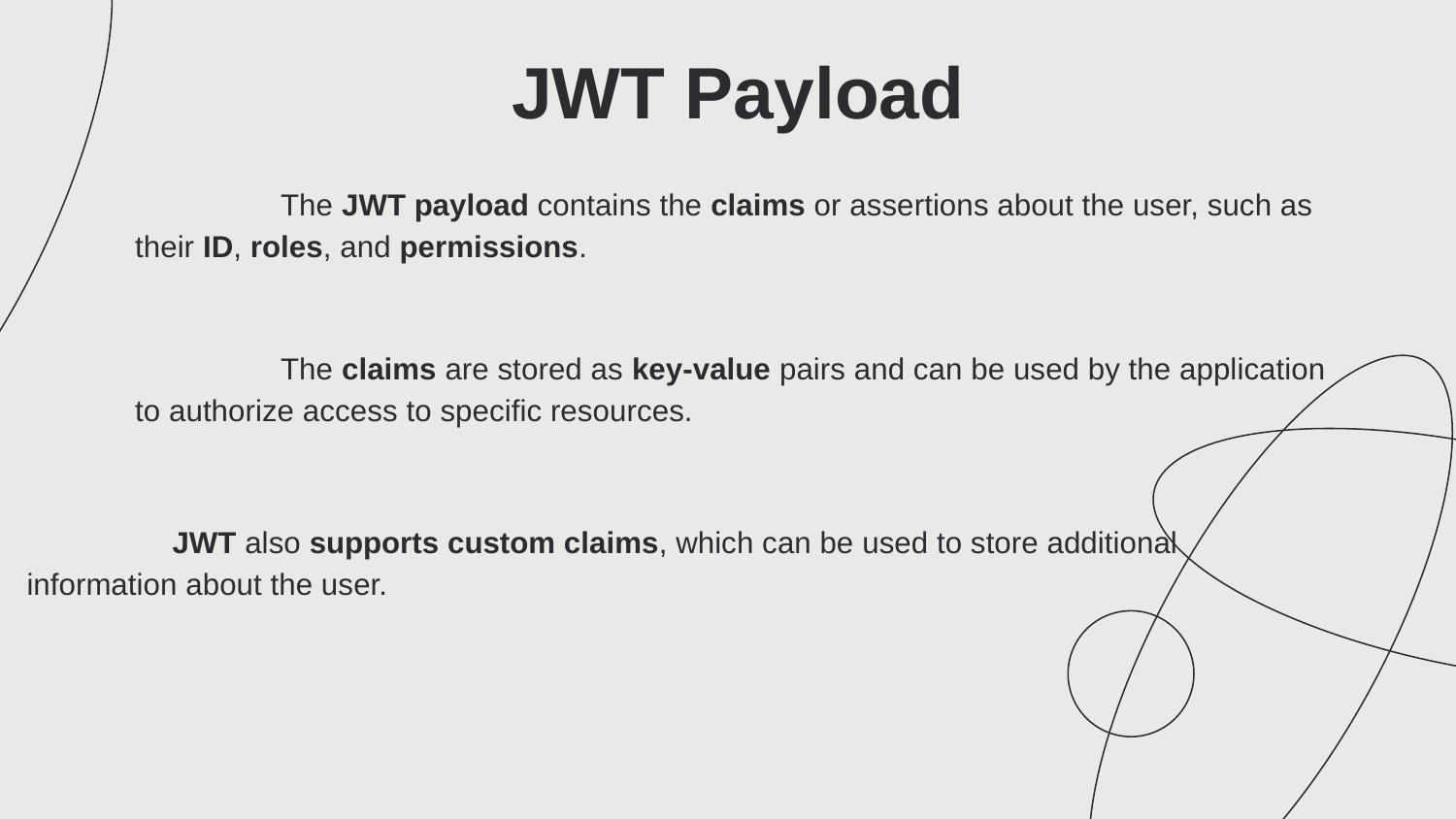

# JWT Payload
	The JWT payload contains the claims or assertions about the user, such as their ID, roles, and permissions.

	The claims are stored as key-value pairs and can be used by the application to authorize access to specific resources.
	JWT also supports custom claims, which can be used to store additional information about the user.